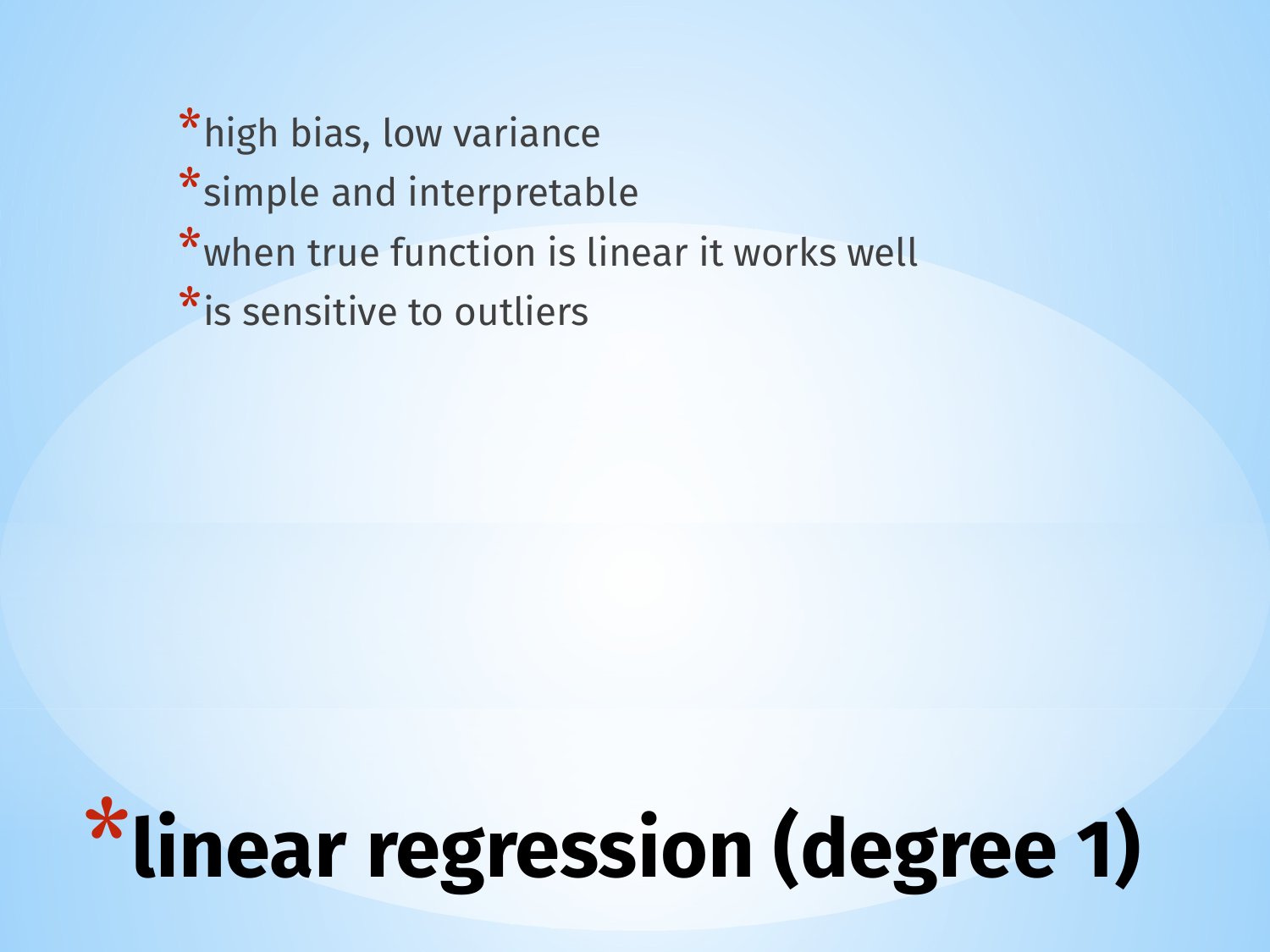

high bias, low variance
simple and interpretable
when true function is linear it works well
is sensitive to outliers
# linear regression (degree 1)